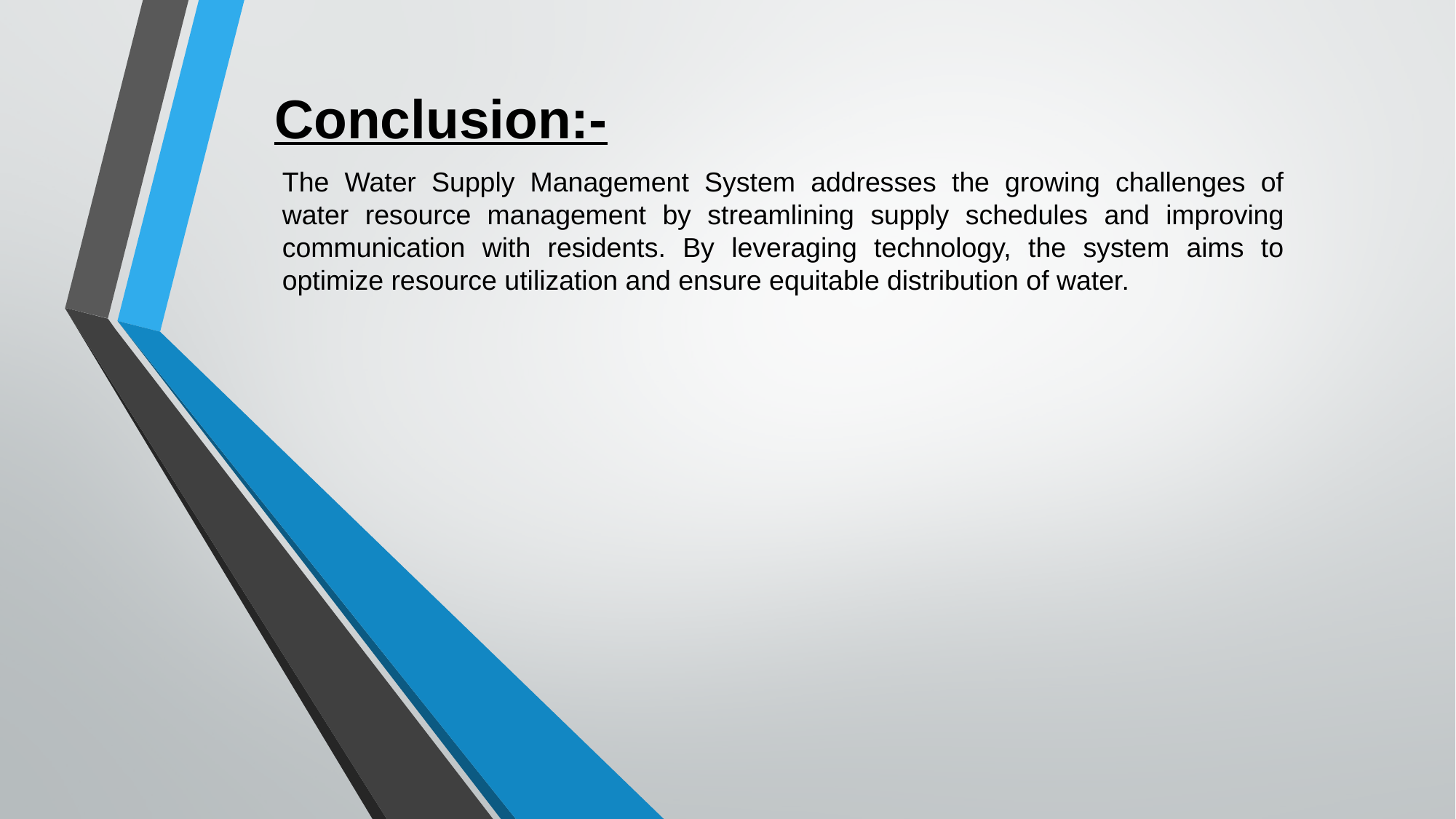

Conclusion:-
# The Water Supply Management System addresses the growing challenges of water resource management by streamlining supply schedules and improving communication with residents. By leveraging technology, the system aims to optimize resource utilization and ensure equitable distribution of water.